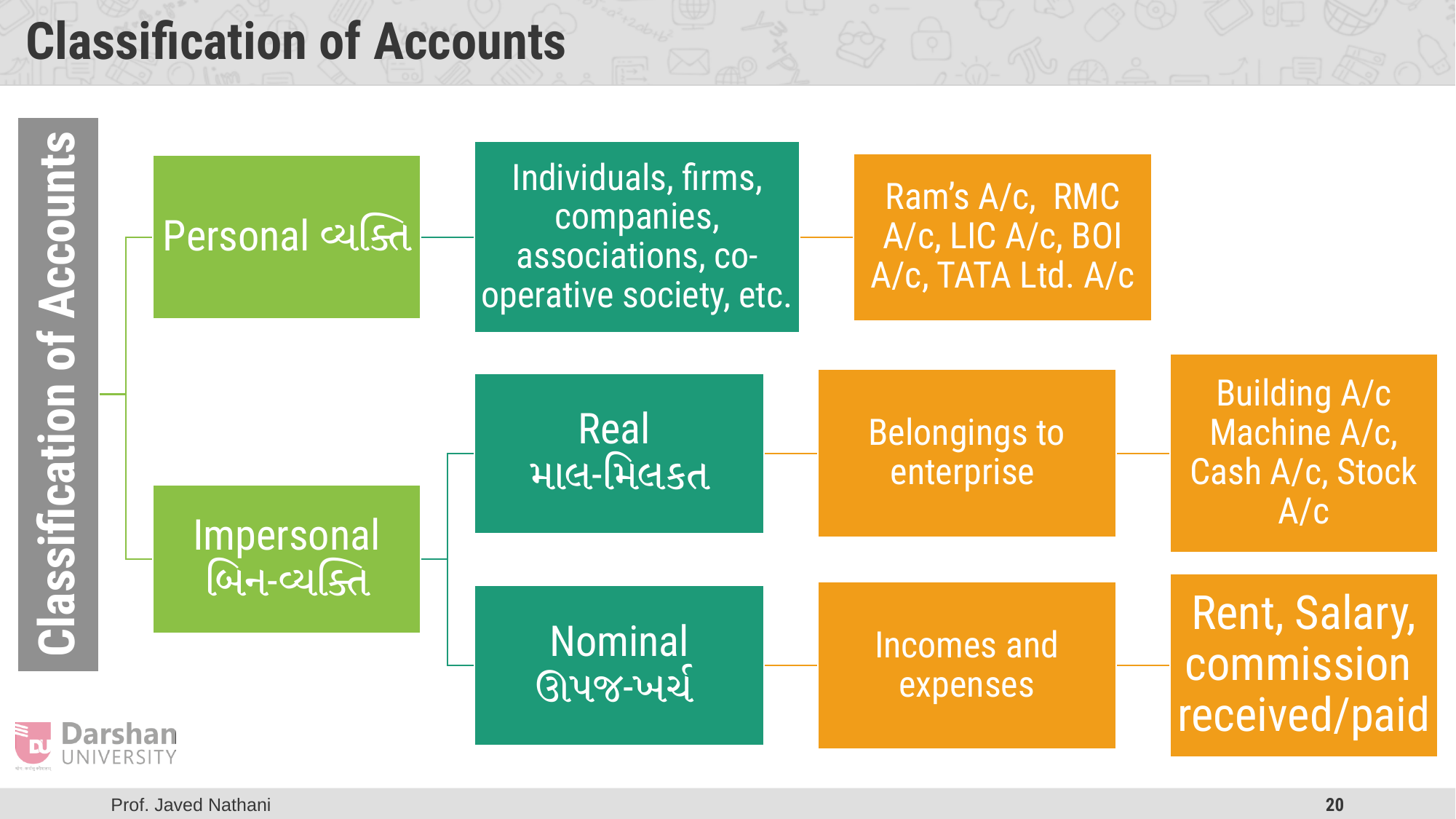

# Classification of Accounts

Classification of Accounts
Personal વ્યક્તિ
Individuals, firms, companies, associations, co-operative society, etc.
Ram’s A/c,  RMC A/c, LIC A/c, BOI A/c, TATA Ltd. A/c
Impersonal
બિન-વ્યક્તિ
Real
માલ-મિલકત
Belongings to enterprise
Building A/c Machine A/c, Cash A/c, Stock A/c
Nominal
ઊપજ-ખર્ચ
Incomes and expenses
Rent, Salary, commission
received/paid